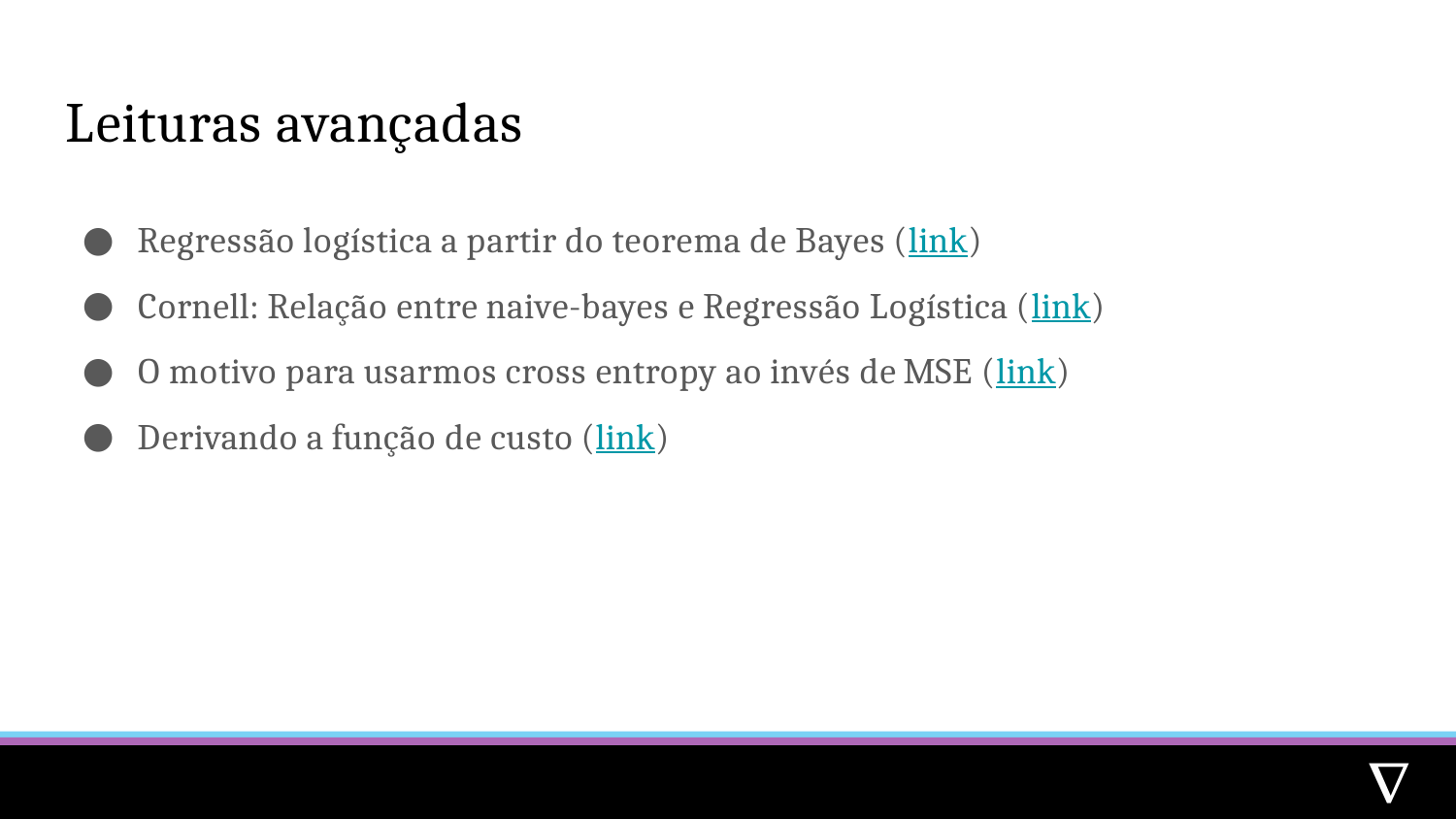

# Leituras avançadas
Regressão logística a partir do teorema de Bayes (link)
Cornell: Relação entre naive-bayes e Regressão Logística (link)
O motivo para usarmos cross entropy ao invés de MSE (link)
Derivando a função de custo (link)